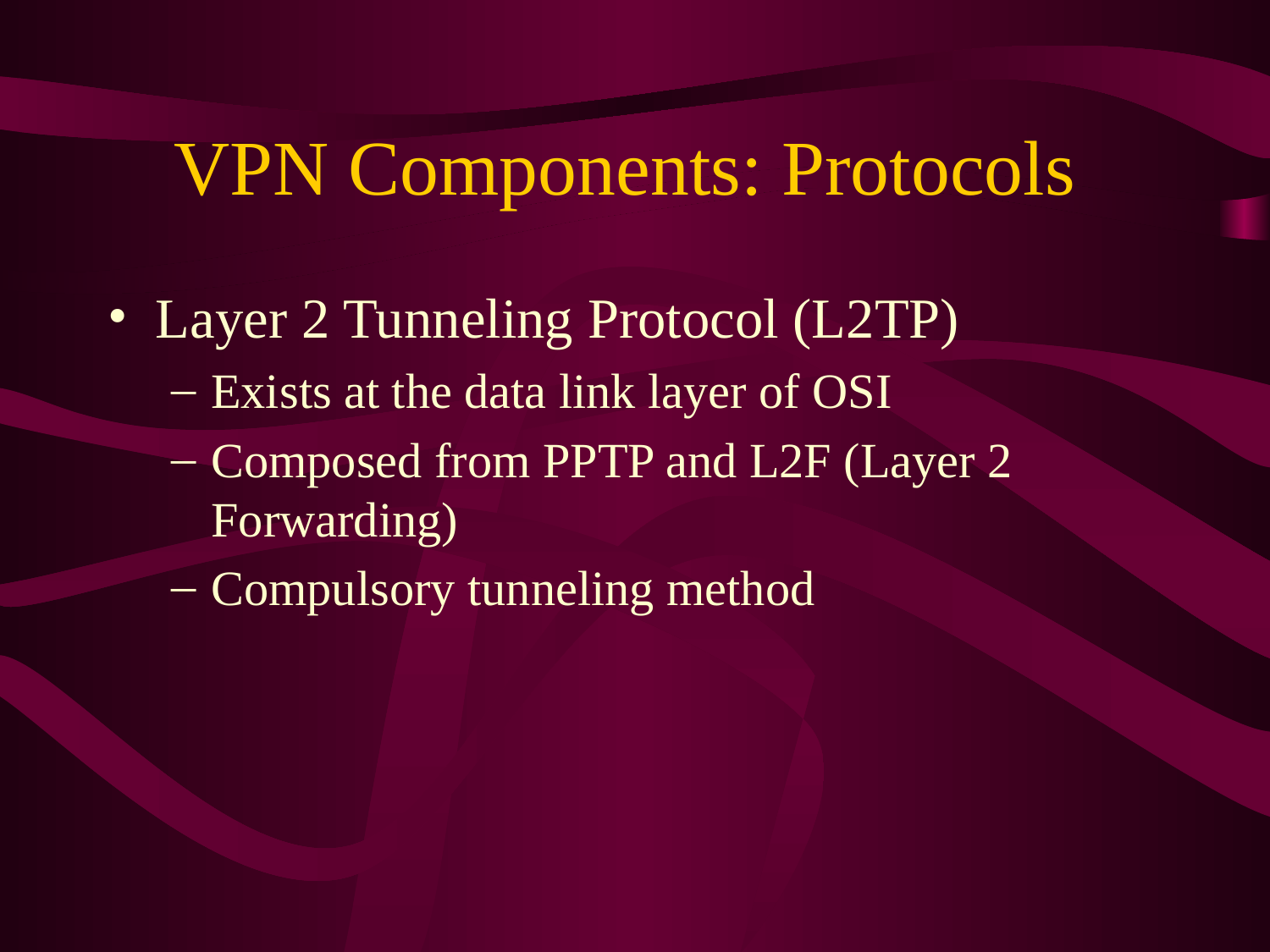

# VPN Components: Protocols
Layer 2 Tunneling Protocol (L2TP)
Exists at the data link layer of OSI
Composed from PPTP and L2F (Layer 2 Forwarding)
Compulsory tunneling method